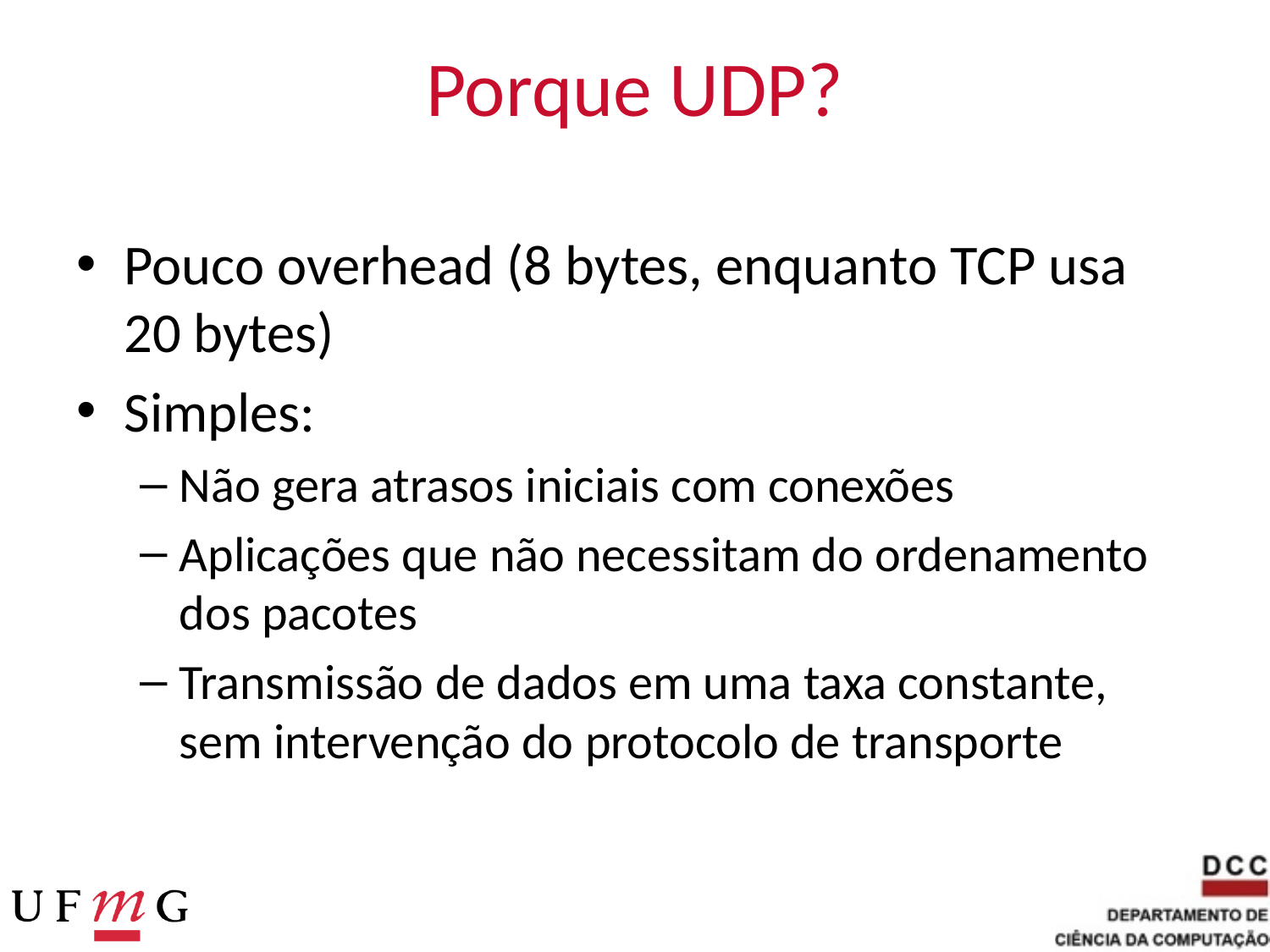

# Porque UDP?
Pouco overhead (8 bytes, enquanto TCP usa 20 bytes)
Simples:
Não gera atrasos iniciais com conexões
Aplicações que não necessitam do ordenamento dos pacotes
Transmissão de dados em uma taxa constante, sem intervenção do protocolo de transporte